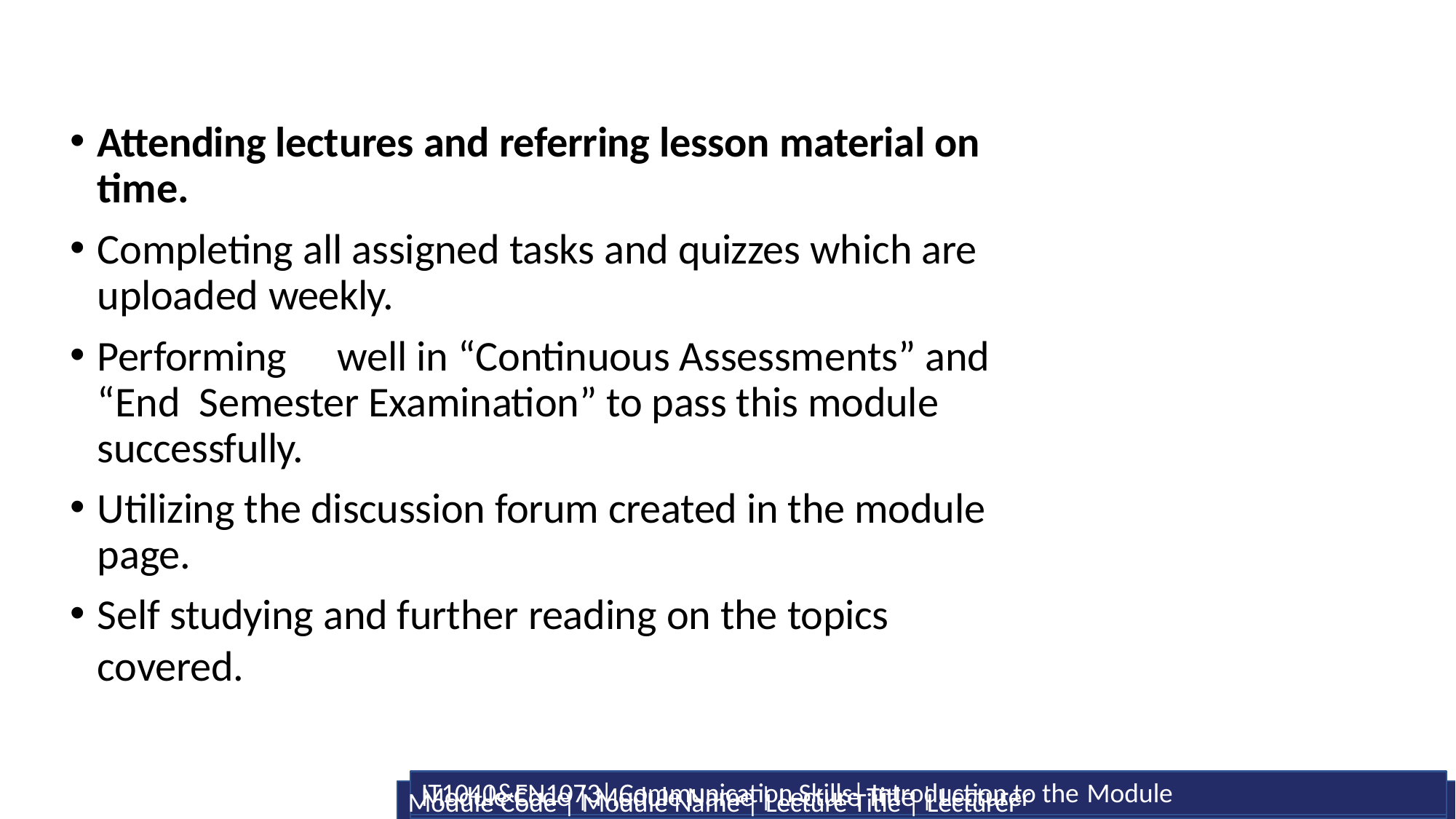

Attending lectures and referring lesson material on  time.
Completing all assigned tasks and quizzes which are  uploaded weekly.
Performing	well in “Continuous Assessments” and “End  Semester Examination” to pass this module successfully.
Utilizing the discussion forum created in the module  page.
Self studying and further reading on the topics covered.

IT1040&EN1073| Communication Skills| Introduction to the Module
Module Code | Module Name | Lecture Title | Lecturer
Module Code | Module Name | Lecture Title | Lecturer